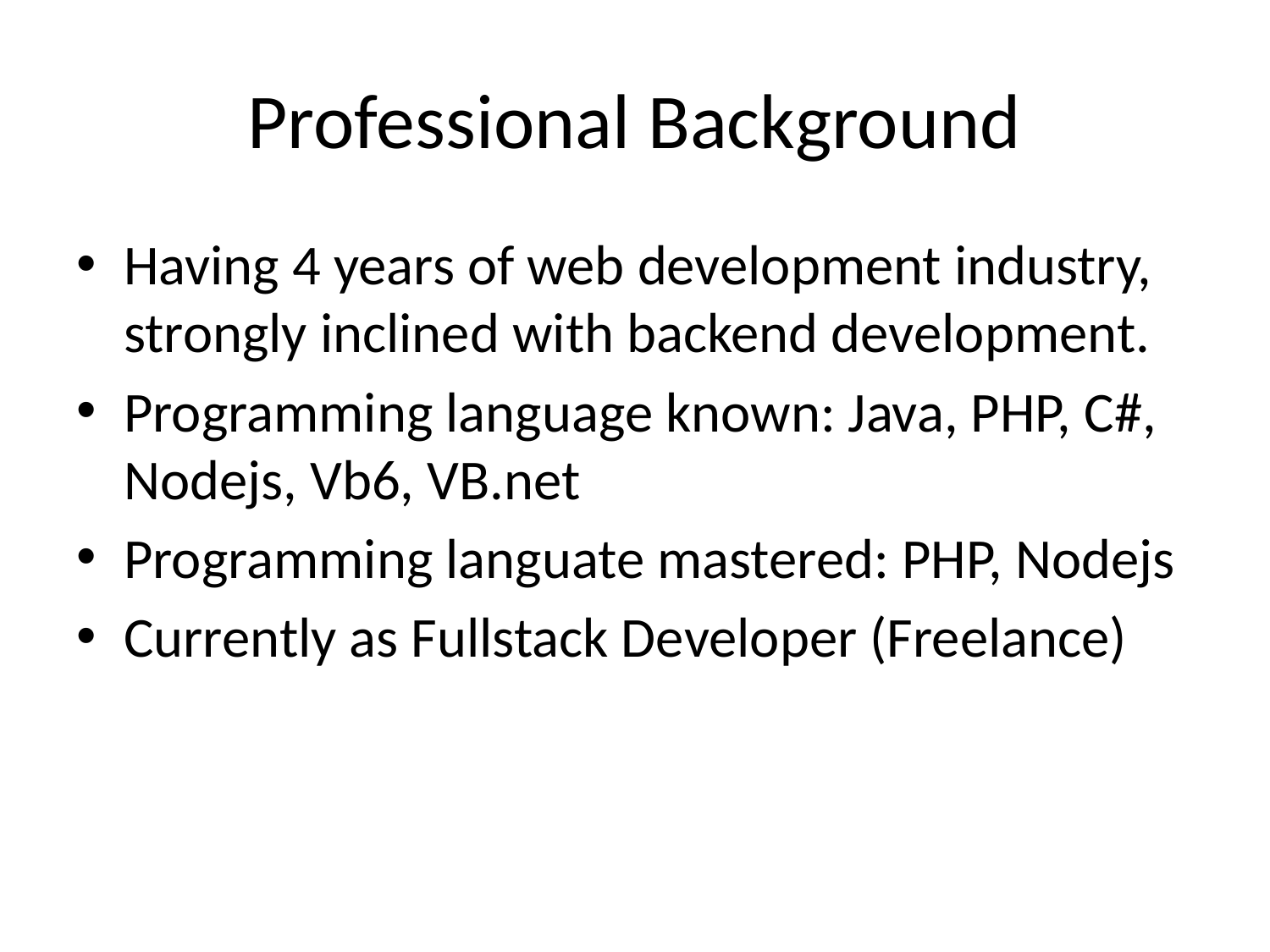

# Professional Background
Having 4 years of web development industry, strongly inclined with backend development.
Programming language known: Java, PHP, C#, Nodejs, Vb6, VB.net
Programming languate mastered: PHP, Nodejs
Currently as Fullstack Developer (Freelance)